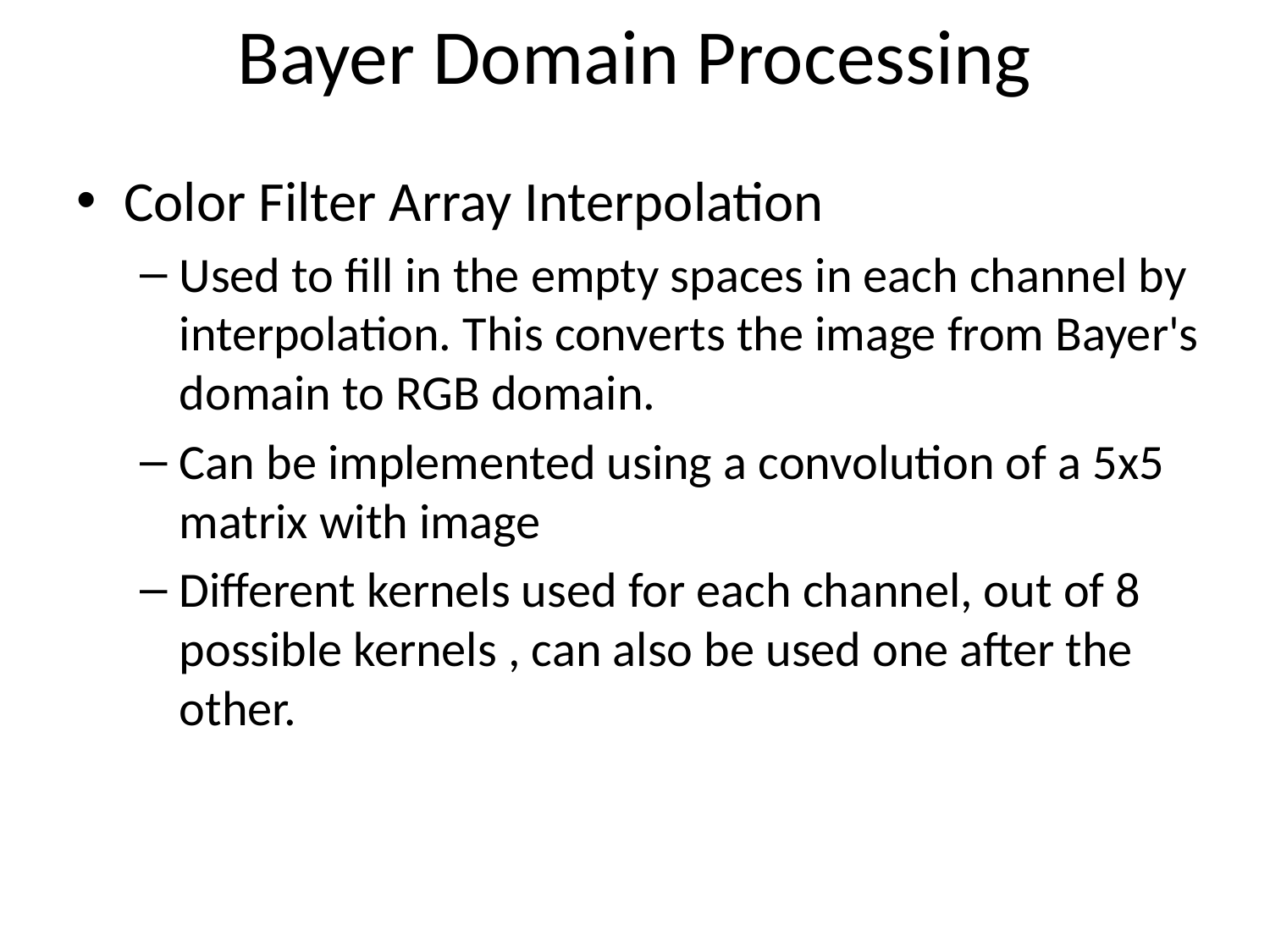

# Bayer Domain Processing
Color Filter Array Interpolation
Used to fill in the empty spaces in each channel by interpolation. This converts the image from Bayer's domain to RGB domain.
Can be implemented using a convolution of a 5x5 matrix with image
Different kernels used for each channel, out of 8 possible kernels , can also be used one after the other.